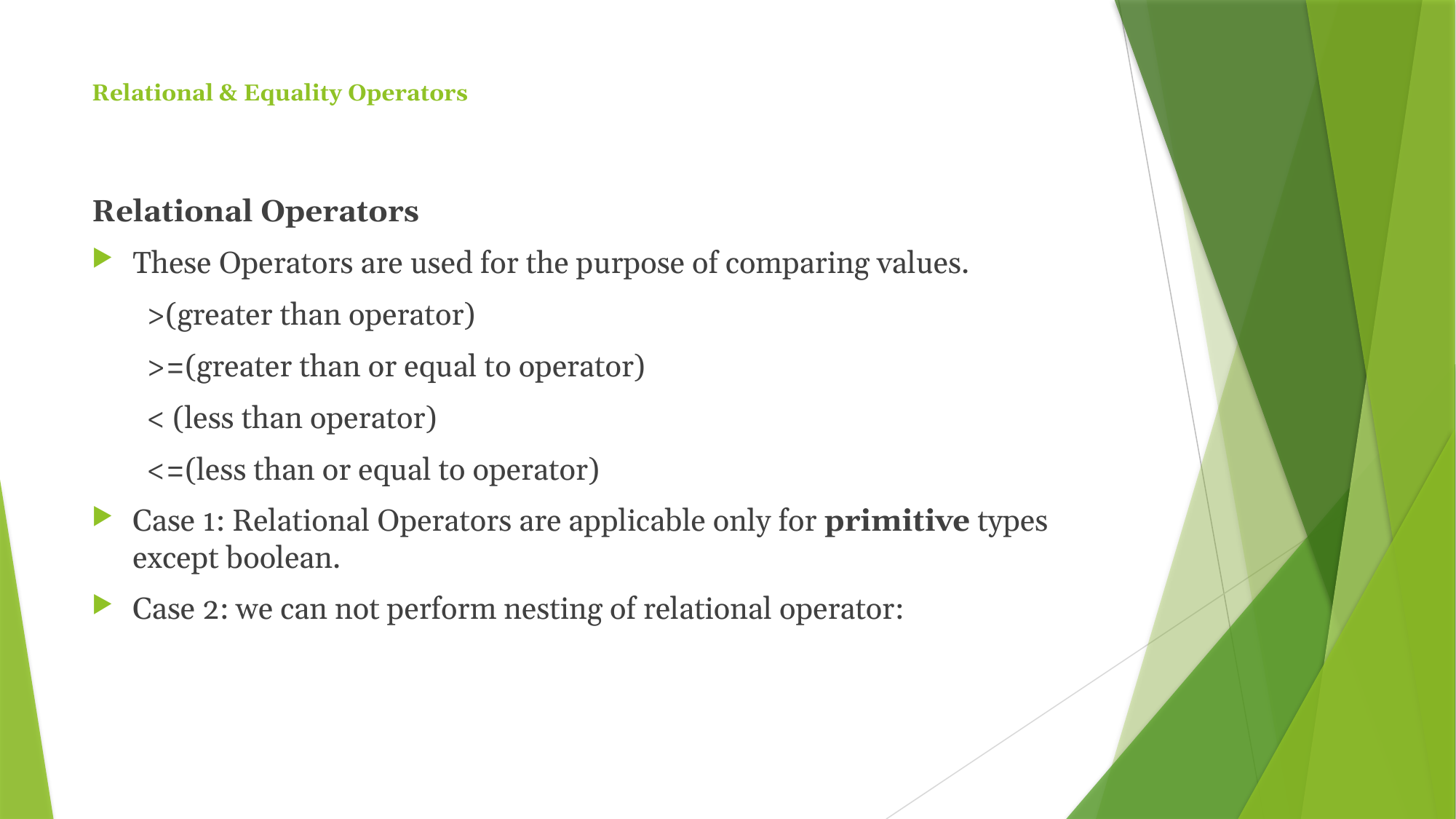

# Relational & Equality Operators
Relational Operators
These Operators are used for the purpose of comparing values.
>(greater than operator)
>=(greater than or equal to operator)
< (less than operator)
<=(less than or equal to operator)
Case 1: Relational Operators are applicable only for primitive types except boolean.
Case 2: we can not perform nesting of relational operator: